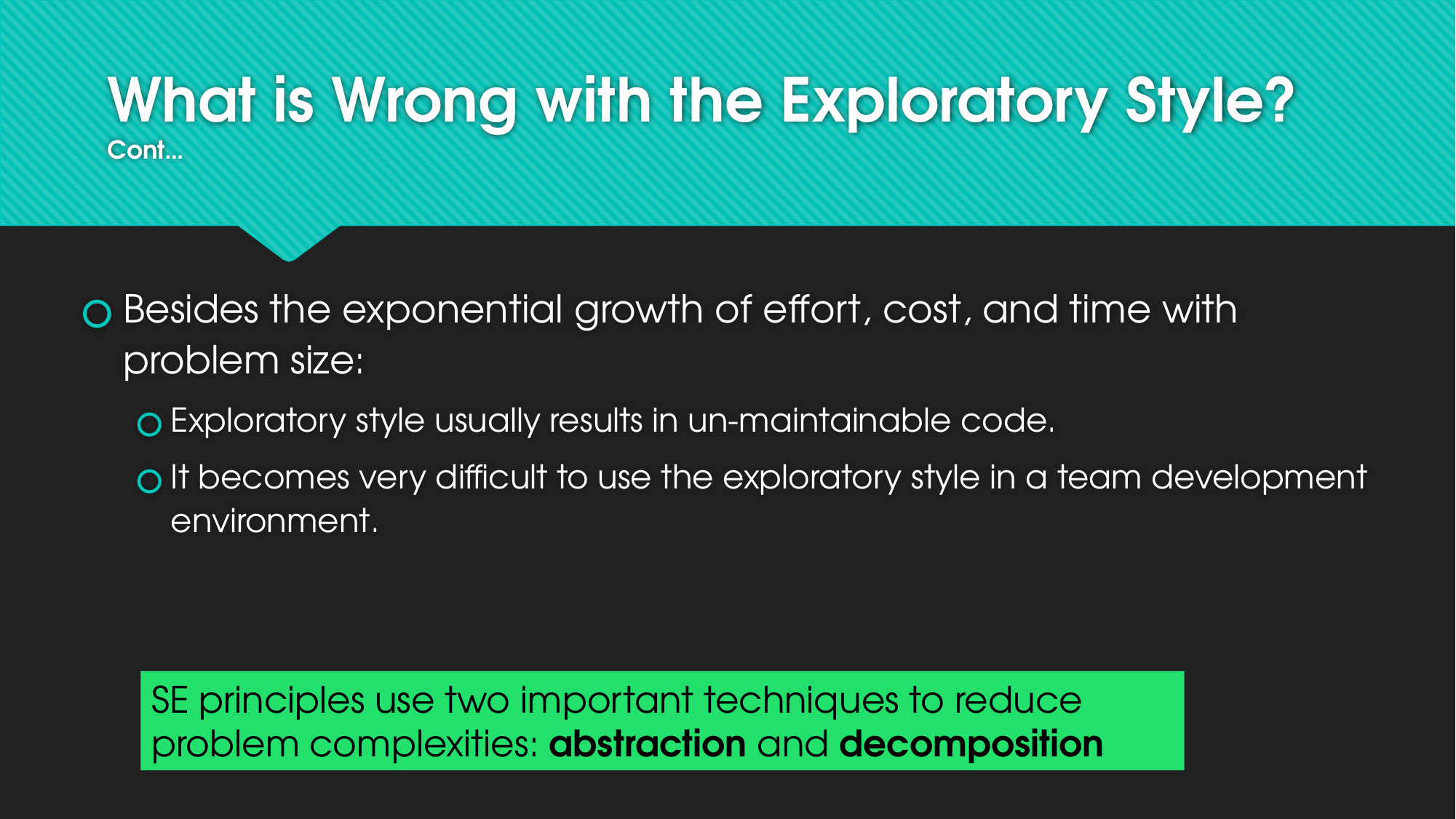

# What is Wrong with the Exploratory Style? Cont…
Besides the exponential growth of effort, cost, and time with problem size:
Exploratory style usually results in un-maintainable code.
It becomes very difficult to use the exploratory style in a team development environment.
SE principles use two important techniques to reduce problem complexities: abstraction and decomposition